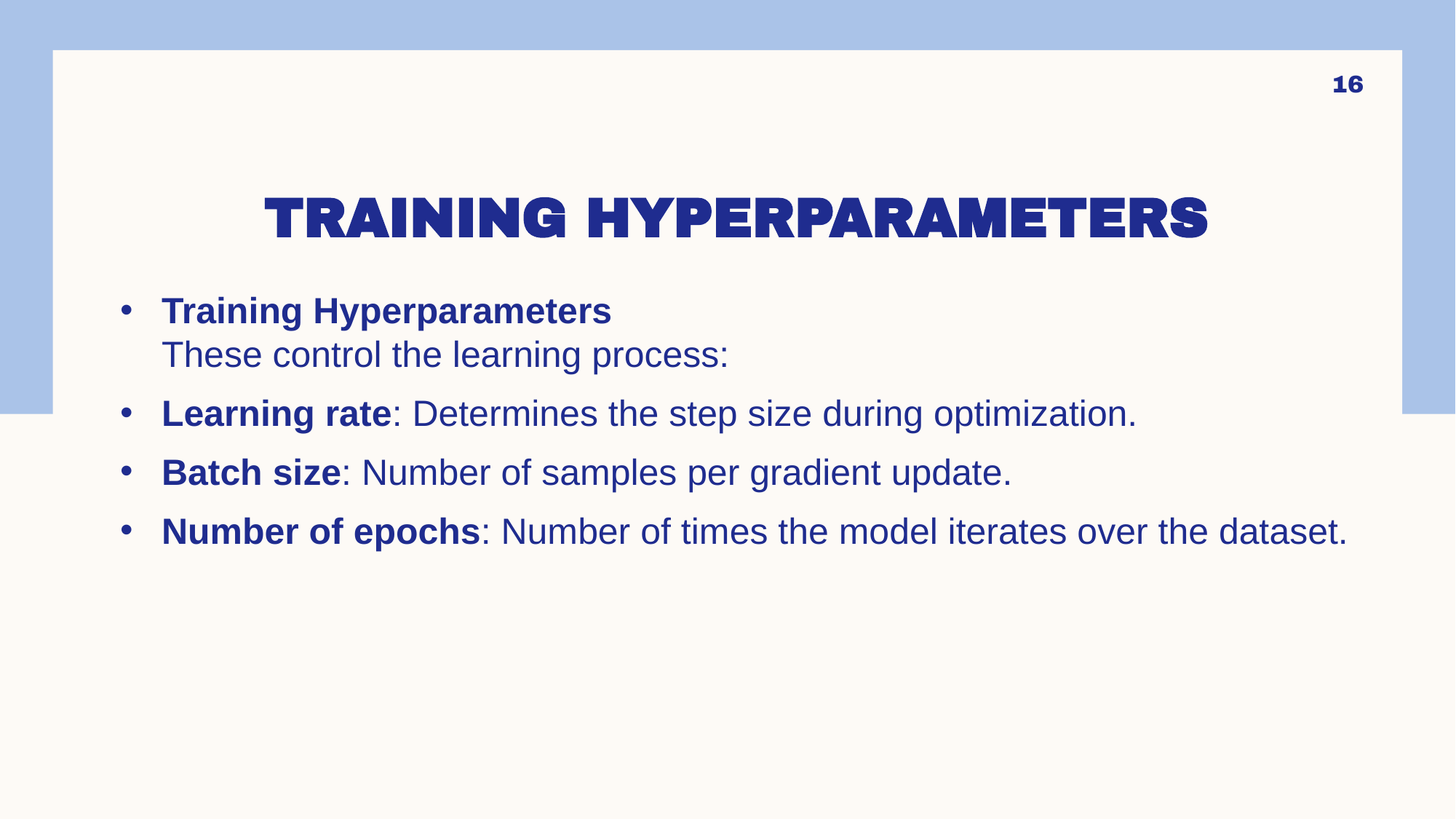

16
# Training Hyperparameters
Training Hyperparameters
These control the learning process:
Learning rate: Determines the step size during optimization.
Batch size: Number of samples per gradient update.
Number of epochs: Number of times the model iterates over the dataset.